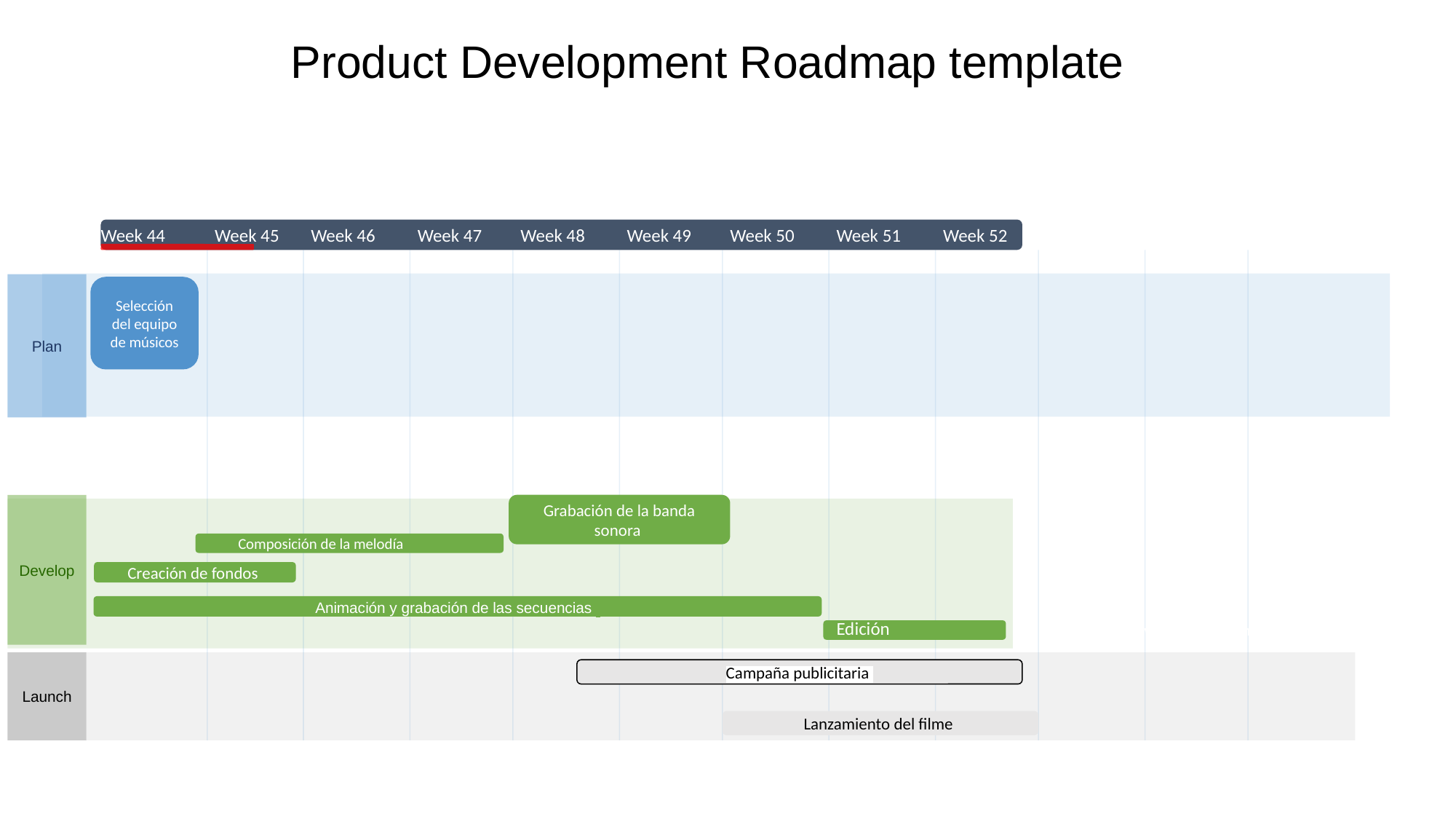

Product Development Roadmap template

Week 44
Week 45
Week 46
Week 47
Week 48
Week 49
Week 50
Week 51
Week 52

Selección del equipo de músicos
Plan

Grabación de la banda sonora

Composición de la melodía
Develop
Creación de fondos
Animación y grabación de las secuencias
Edición

V2 Development Begins

Campaña publicitaria
Launch
Lanzamiento del filme